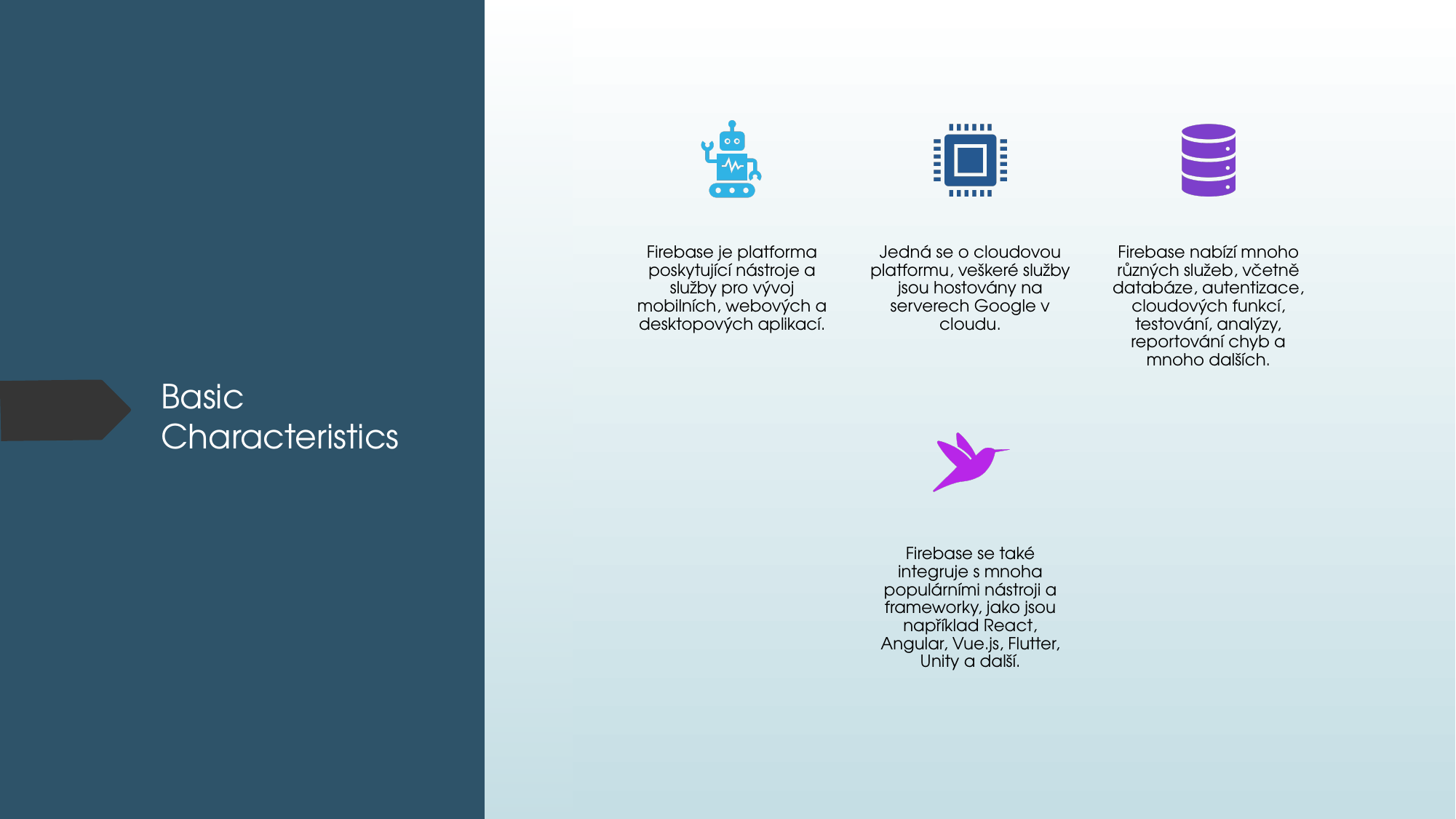

Firebase je platforma poskytující nástroje a služby pro vývoj mobilních, webových a desktopových aplikací.
Jedná se o cloudovou platformu, veškeré služby jsou hostovány na serverech Google v cloudu.
Firebase nabízí mnoho různých služeb, včetně databáze, autentizace, cloudových funkcí, testování, analýzy, reportování chyb a mnoho dalších.
Firebase se také integruje s mnoha populárními nástroji a frameworky, jako jsou například React, Angular, Vue.js, Flutter, Unity a další.
# Basic Characteristics